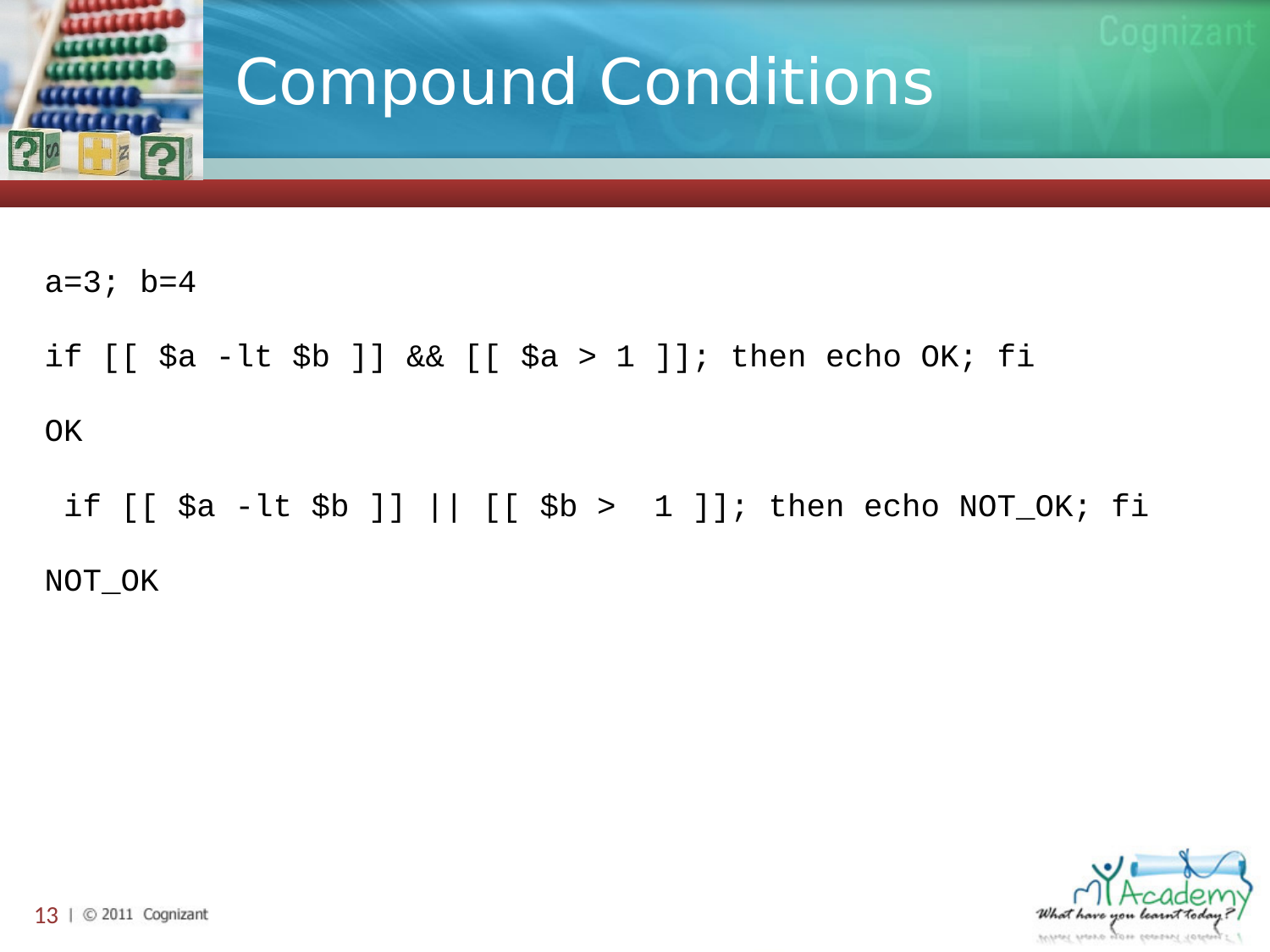

# Compound Conditions
a=3; b=4
if [[ $a -lt $b ]] && [[ $a > 1 ]]; then echo OK; fi
OK
 if [[ $a -lt $b ]] || [[ $b >  1 ]]; then echo NOT_OK; fi
NOT_OK

13